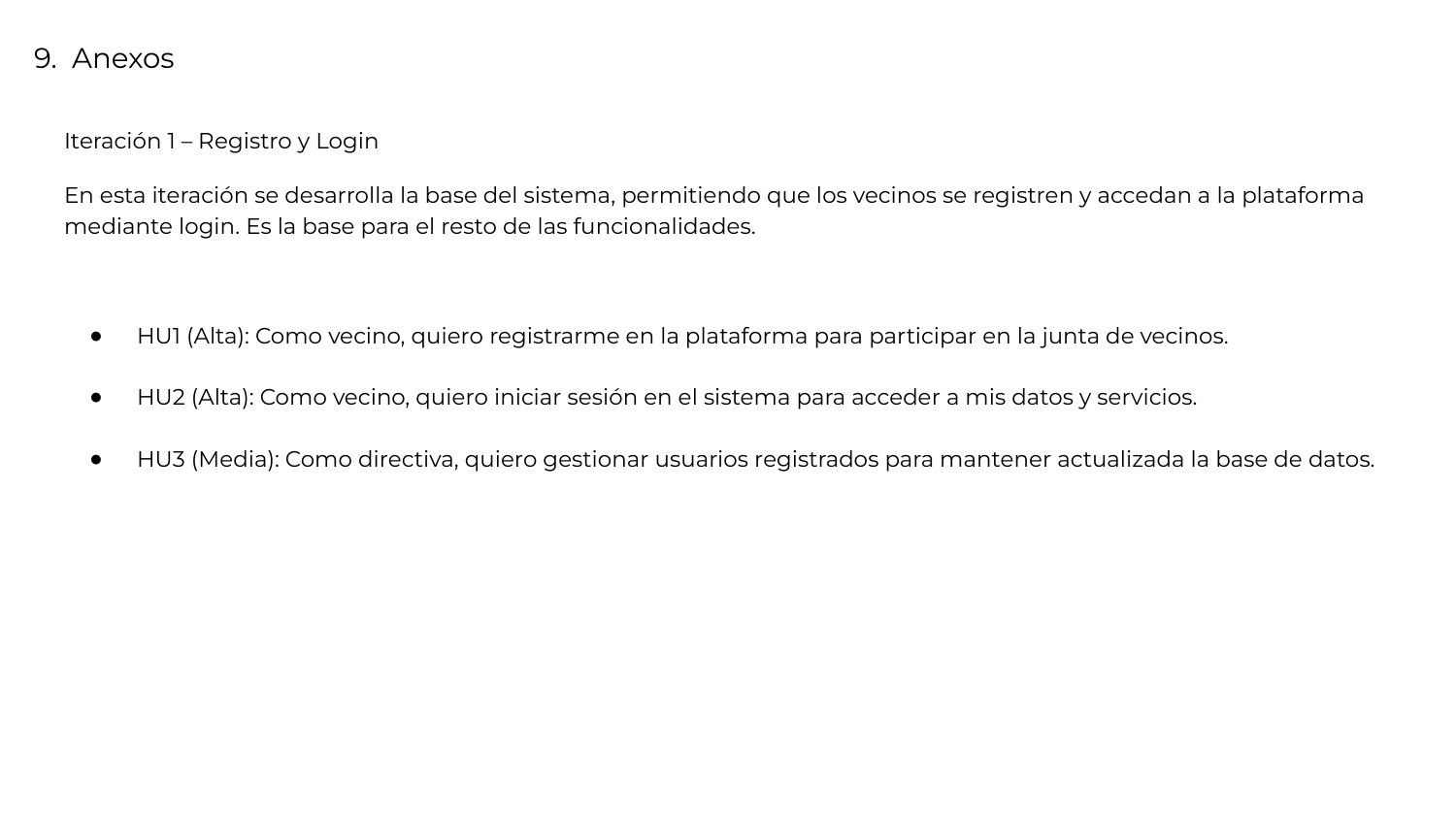

# 9.  Anexos
Iteración 1 – Registro y Login
En esta iteración se desarrolla la base del sistema, permitiendo que los vecinos se registren y accedan a la plataforma mediante login. Es la base para el resto de las funcionalidades.

HU1 (Alta): Como vecino, quiero registrarme en la plataforma para participar en la junta de vecinos.
HU2 (Alta): Como vecino, quiero iniciar sesión en el sistema para acceder a mis datos y servicios.
HU3 (Media): Como directiva, quiero gestionar usuarios registrados para mantener actualizada la base de datos.